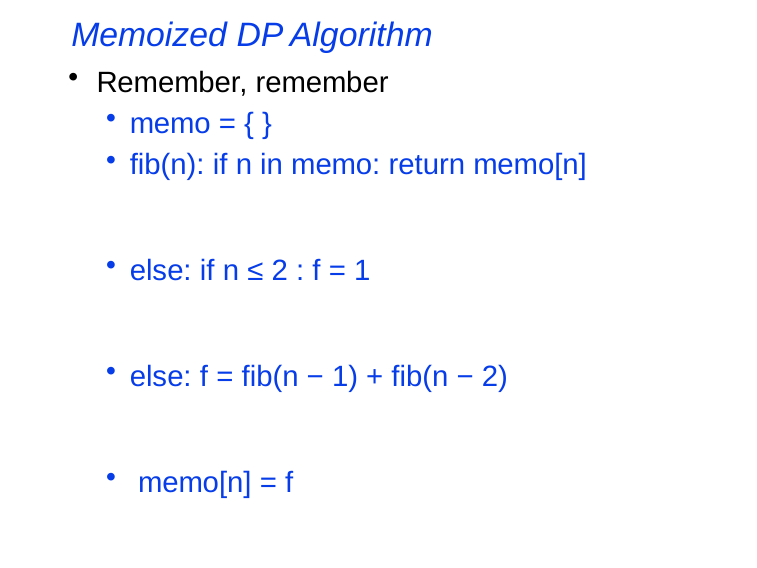

# Memoized DP Algorithm
Remember, remember
memo = { }
fib(n): if n in memo: return memo[n]

else: if n ≤ 2 : f = 1

else: f = fib(n − 1) + fib(n − 2)

 memo[n] = f

return f